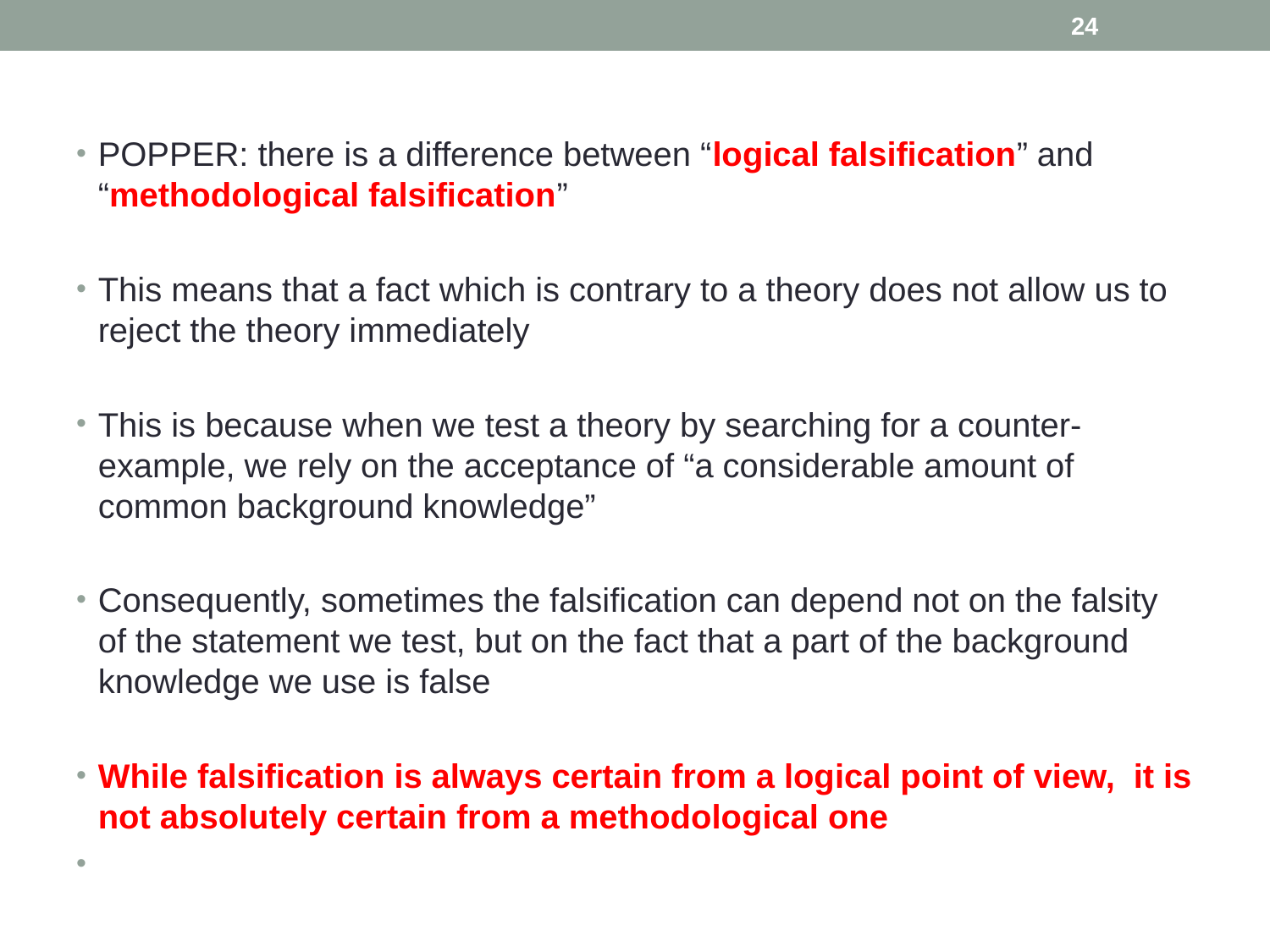

24
#
POPPER: there is a difference between “logical falsification” and “methodological falsification”

This means that a fact which is contrary to a theory does not allow us to reject the theory immediately

This is because when we test a theory by searching for a counter-example, we rely on the acceptance of “a considerable amount of common background knowledge”

Consequently, sometimes the falsification can depend not on the falsity of the statement we test, but on the fact that a part of the background knowledge we use is false

While falsification is always certain from a logical point of view,  it is not absolutely certain from a methodological one